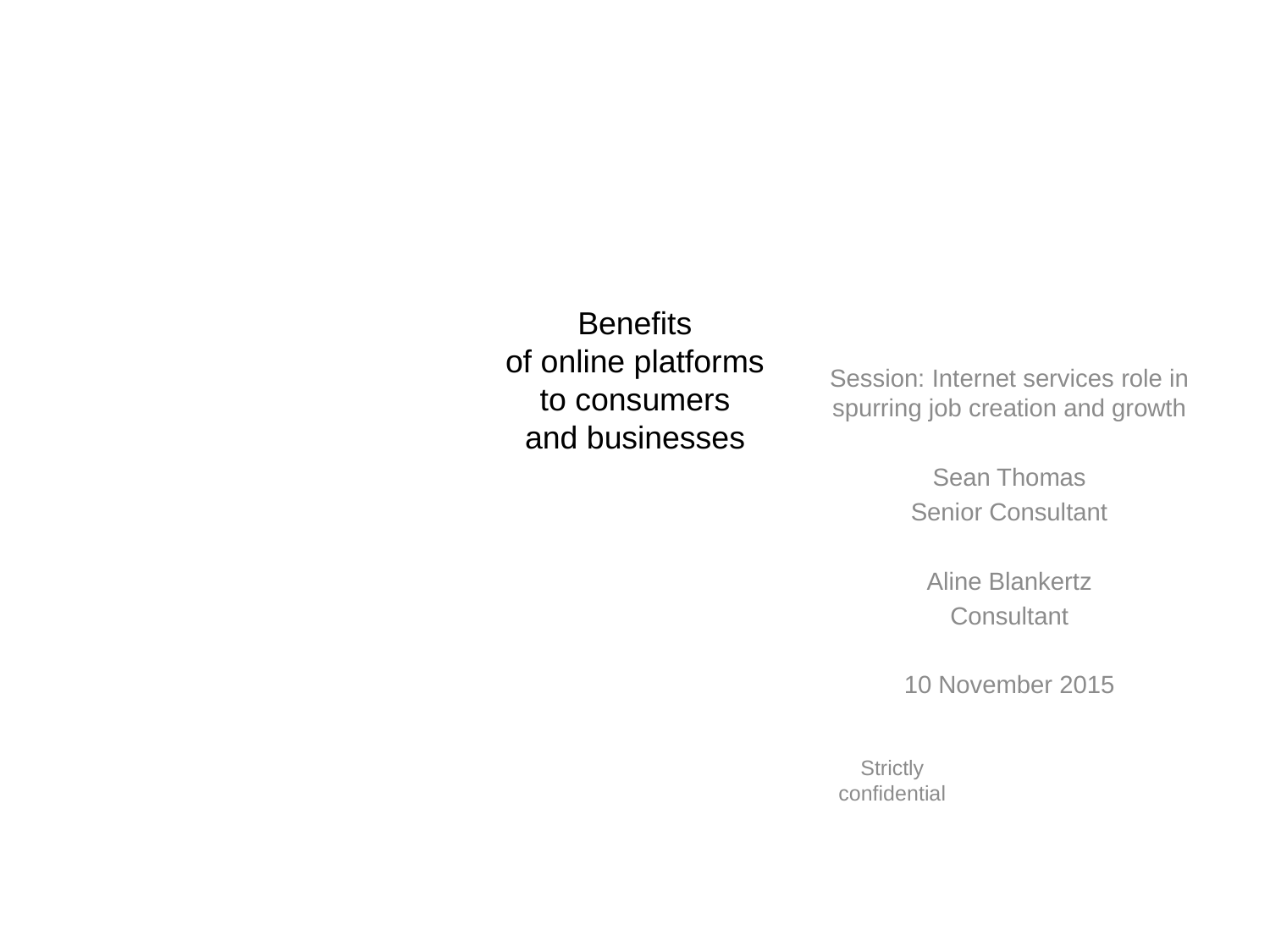

# Benefits of online platforms to consumers and businesses
Session: Internet services role in spurring job creation and growth

Sean Thomas
Senior Consultant

Aline Blankertz
Consultant

10 November 2015
Strictly confidential